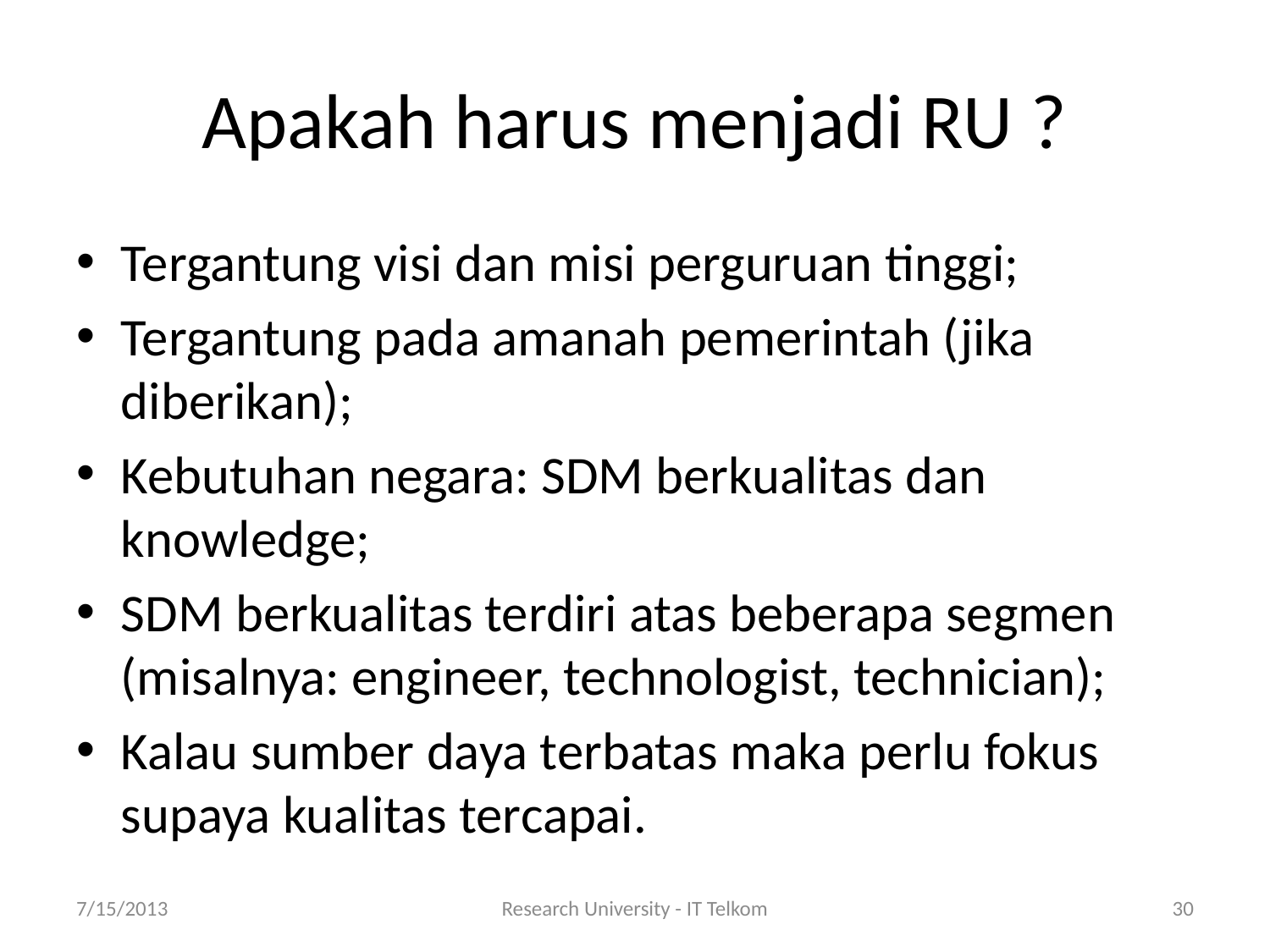

# Apakah harus menjadi RU ?
Tergantung visi dan misi perguruan tinggi;
Tergantung pada amanah pemerintah (jika diberikan);
Kebutuhan negara: SDM berkualitas dan knowledge;
SDM berkualitas terdiri atas beberapa segmen (misalnya: engineer, technologist, technician);
Kalau sumber daya terbatas maka perlu fokus supaya kualitas tercapai.
7/15/2013
Research University - IT Telkom
30